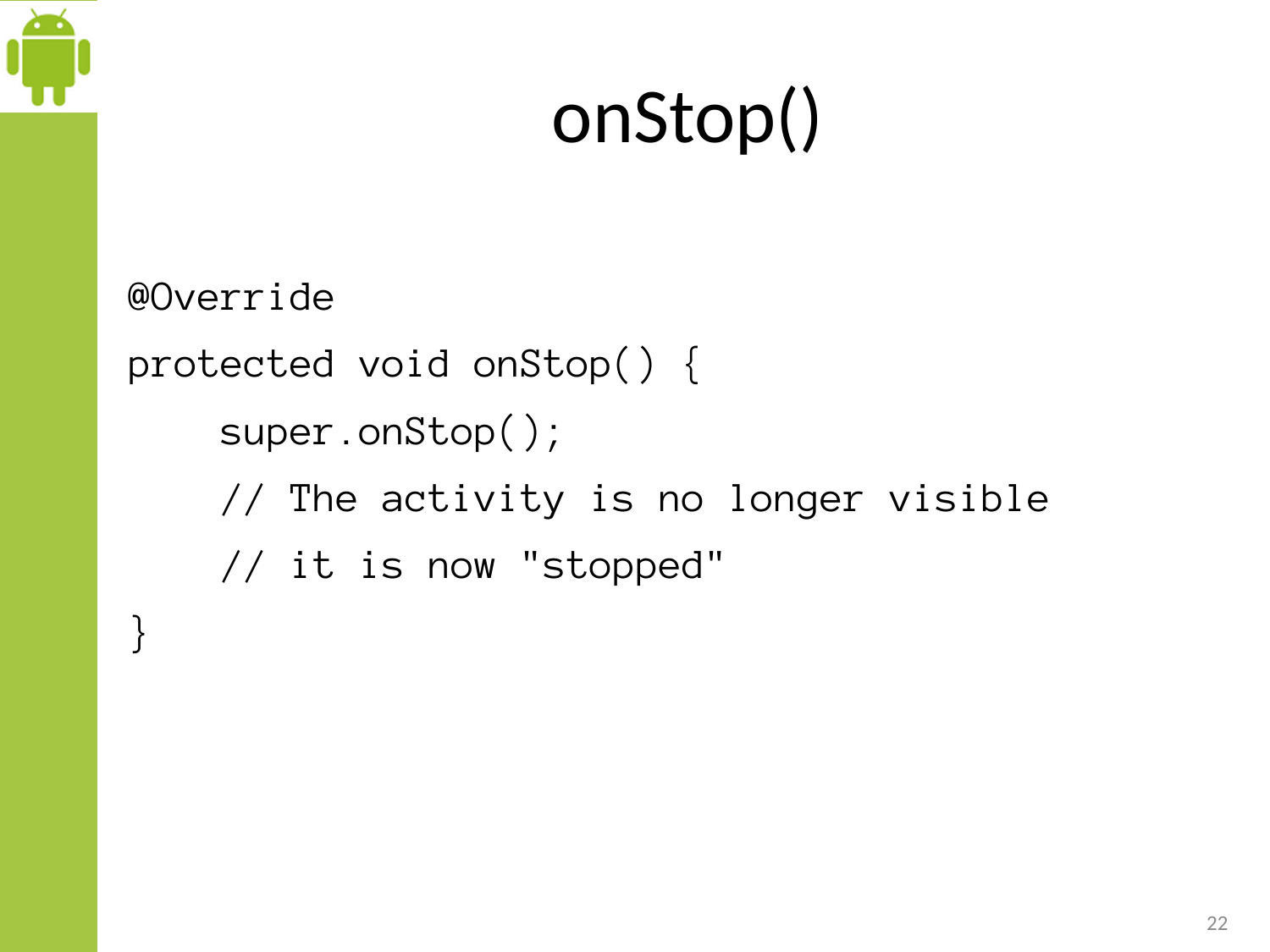

# onStop()
@Override
protected void onStop() {
    super.onStop();
    // The activity is no longer visible
    // it is now "stopped"
}

22